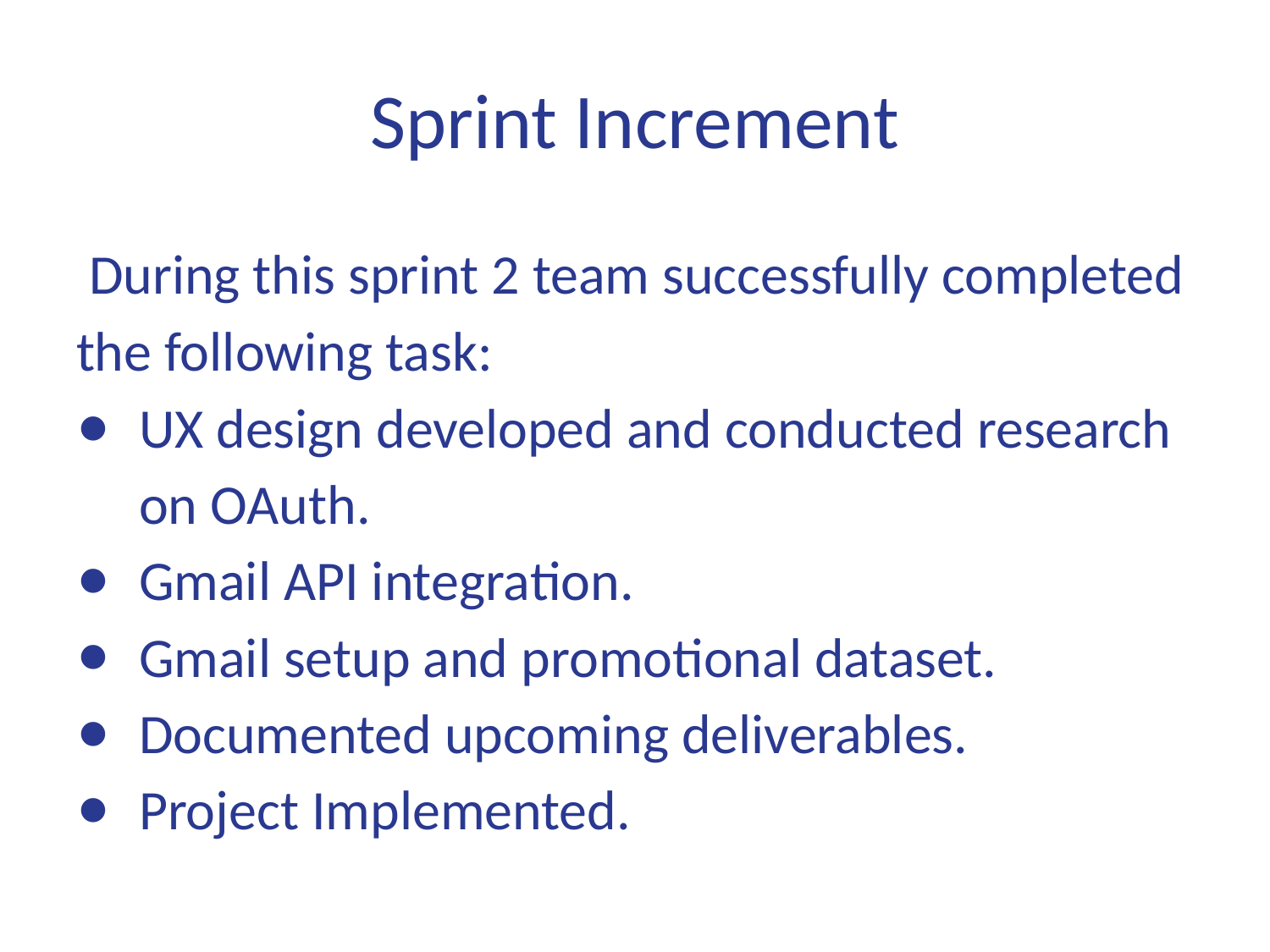

# Sprint Increment
 During this sprint 2 team successfully completed the following task:
UX design developed and conducted research on OAuth.
Gmail API integration.
Gmail setup and promotional dataset.
Documented upcoming deliverables.
Project Implemented.